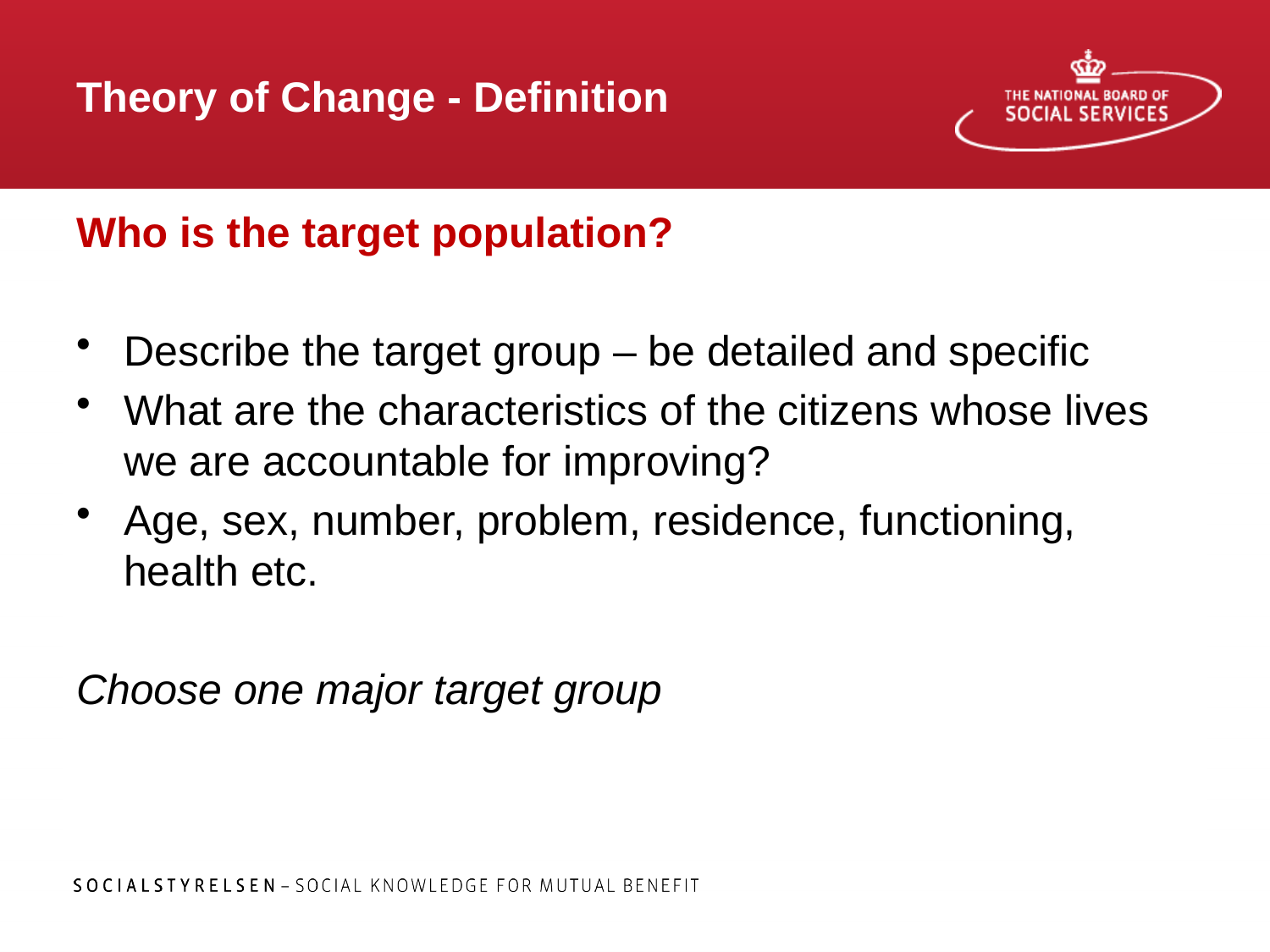

# Theory of Change - Definition
Who is the target population?

Describe the target group – be detailed and specific
What are the characteristics of the citizens whose lives we are accountable for improving?
Age, sex, number, problem, residence, functioning, health etc.

Choose one major target group